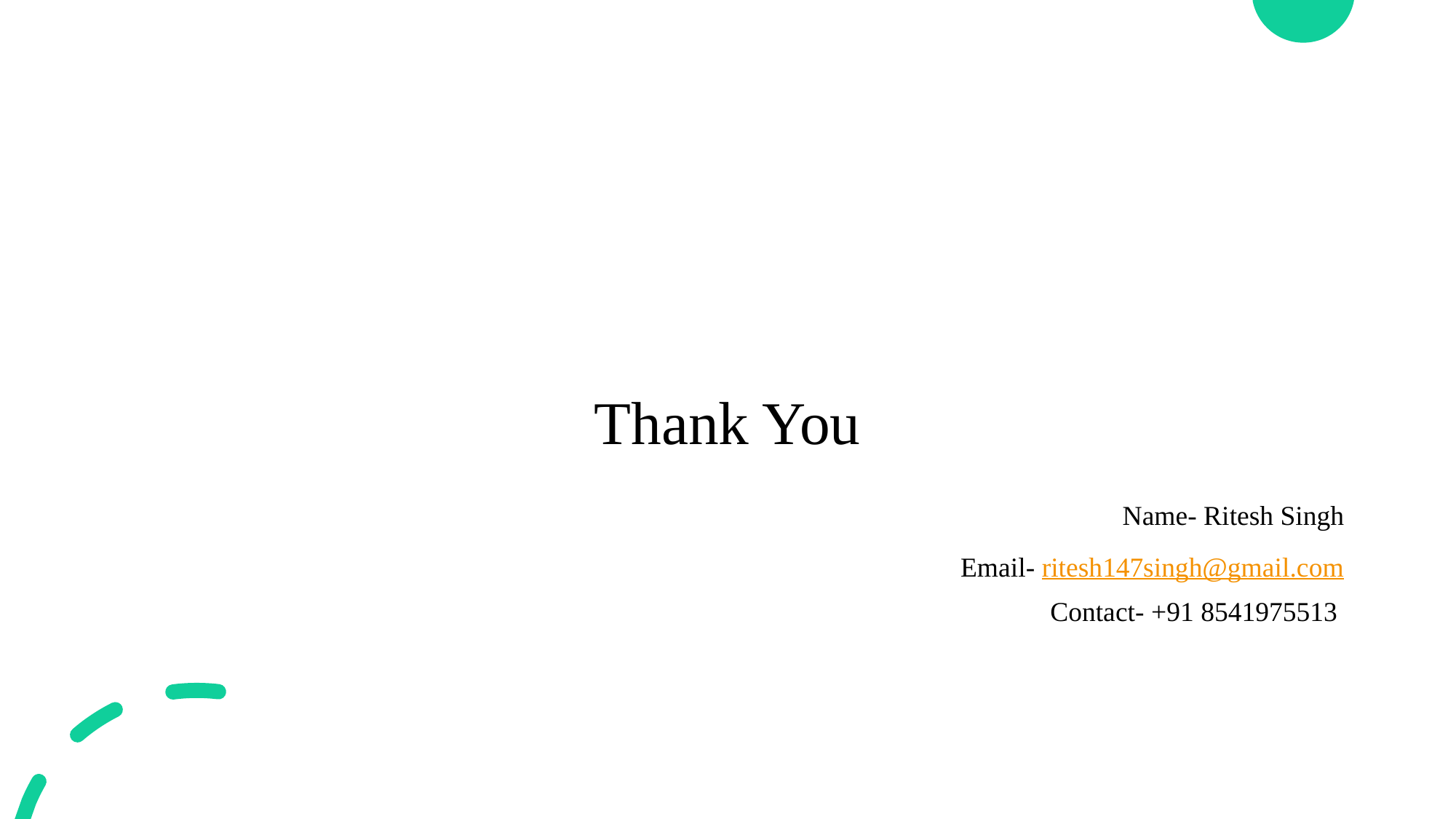

Thank You
				Name- Ritesh Singh
							Email- ritesh147singh@gmail.com
						Contact- +91 8541975513